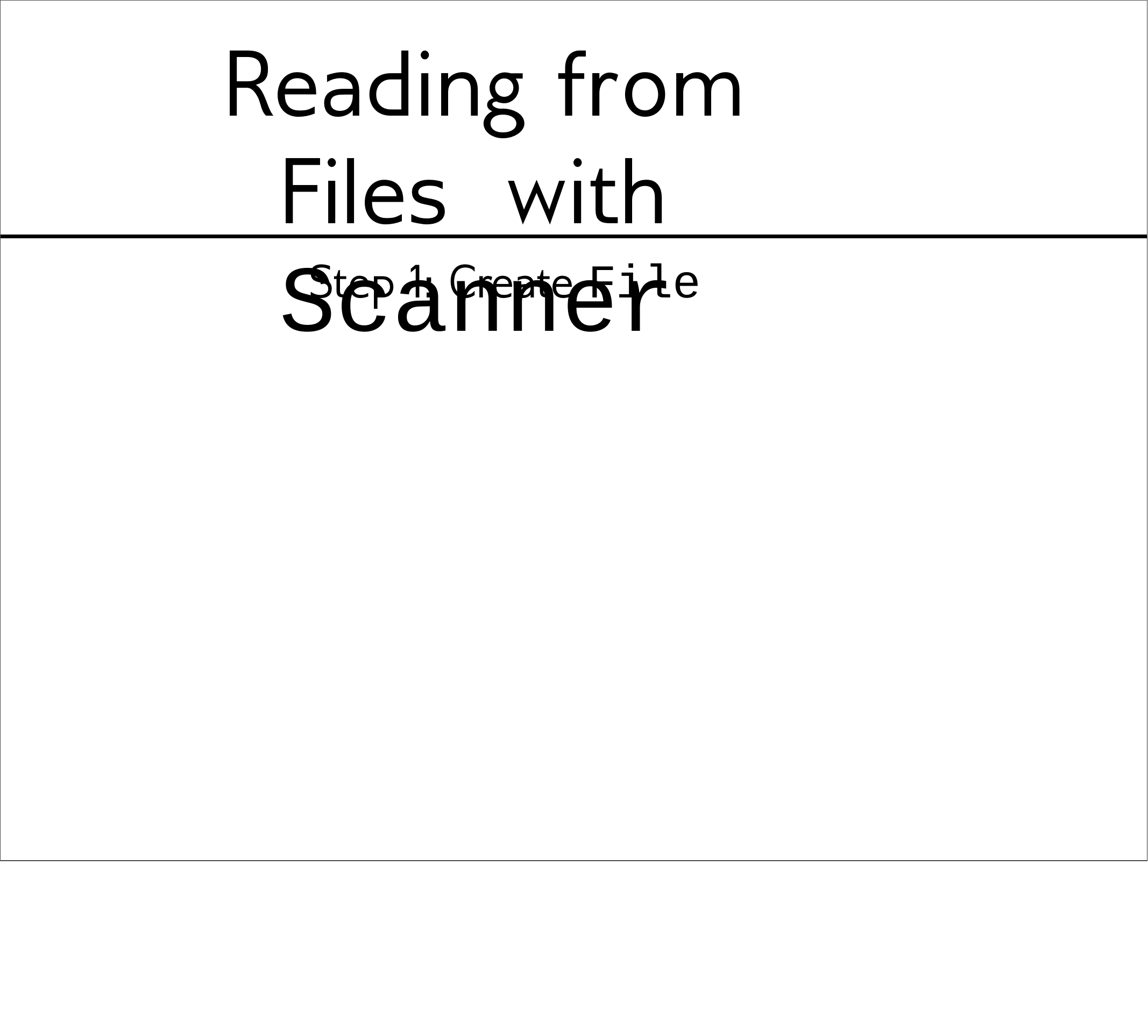

Reading from	Files  with Scanner

Step 1: Create File